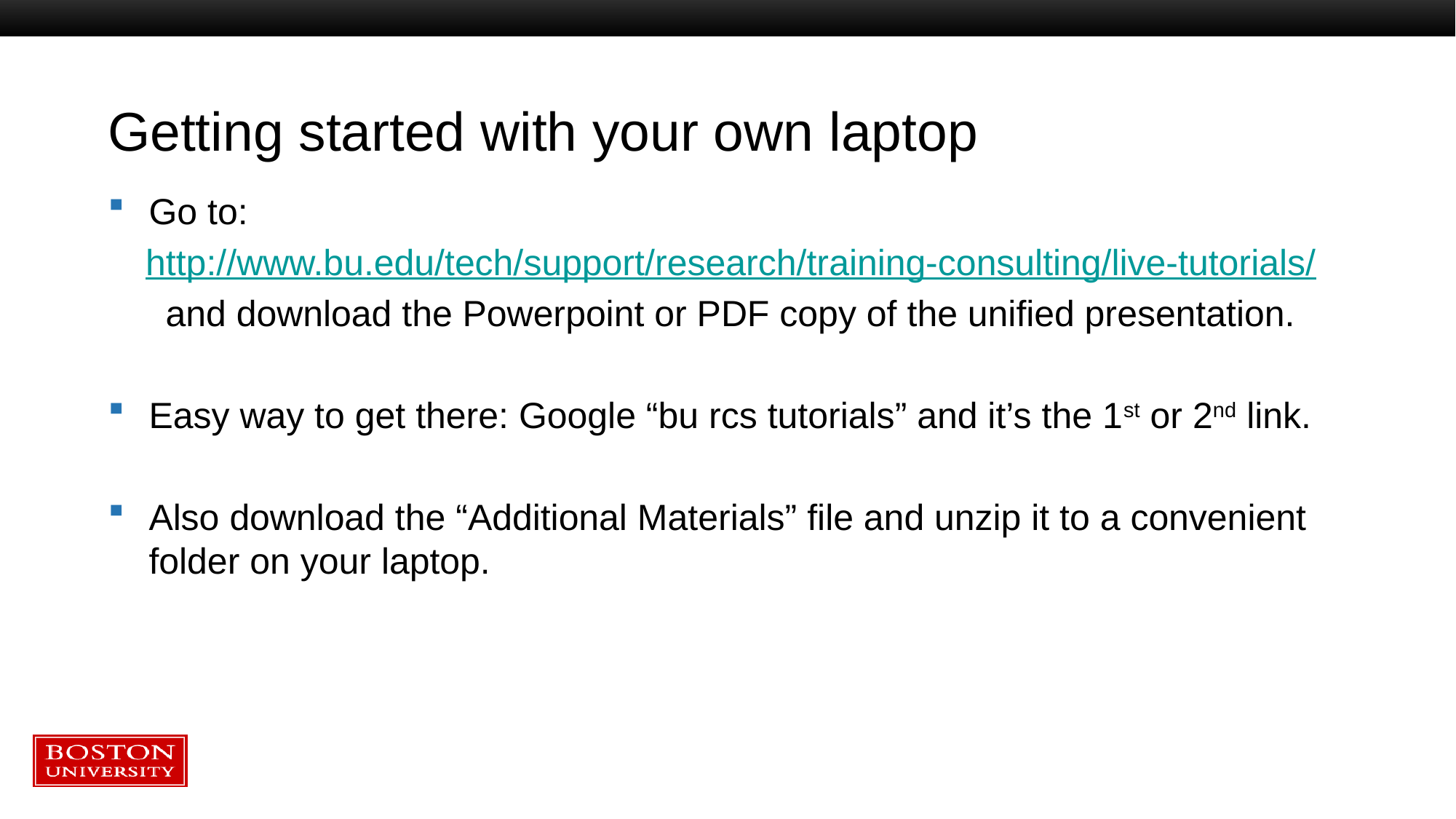

# Getting started with your own laptop
Go to:
 http://www.bu.edu/tech/support/research/training-consulting/live-tutorials/
     and download the Powerpoint or PDF copy of the unified presentation.

Easy way to get there: Google “bu rcs tutorials” and it’s the 1st or 2nd link.

Also download the “Additional Materials” file and unzip it to a convenient folder on your laptop.